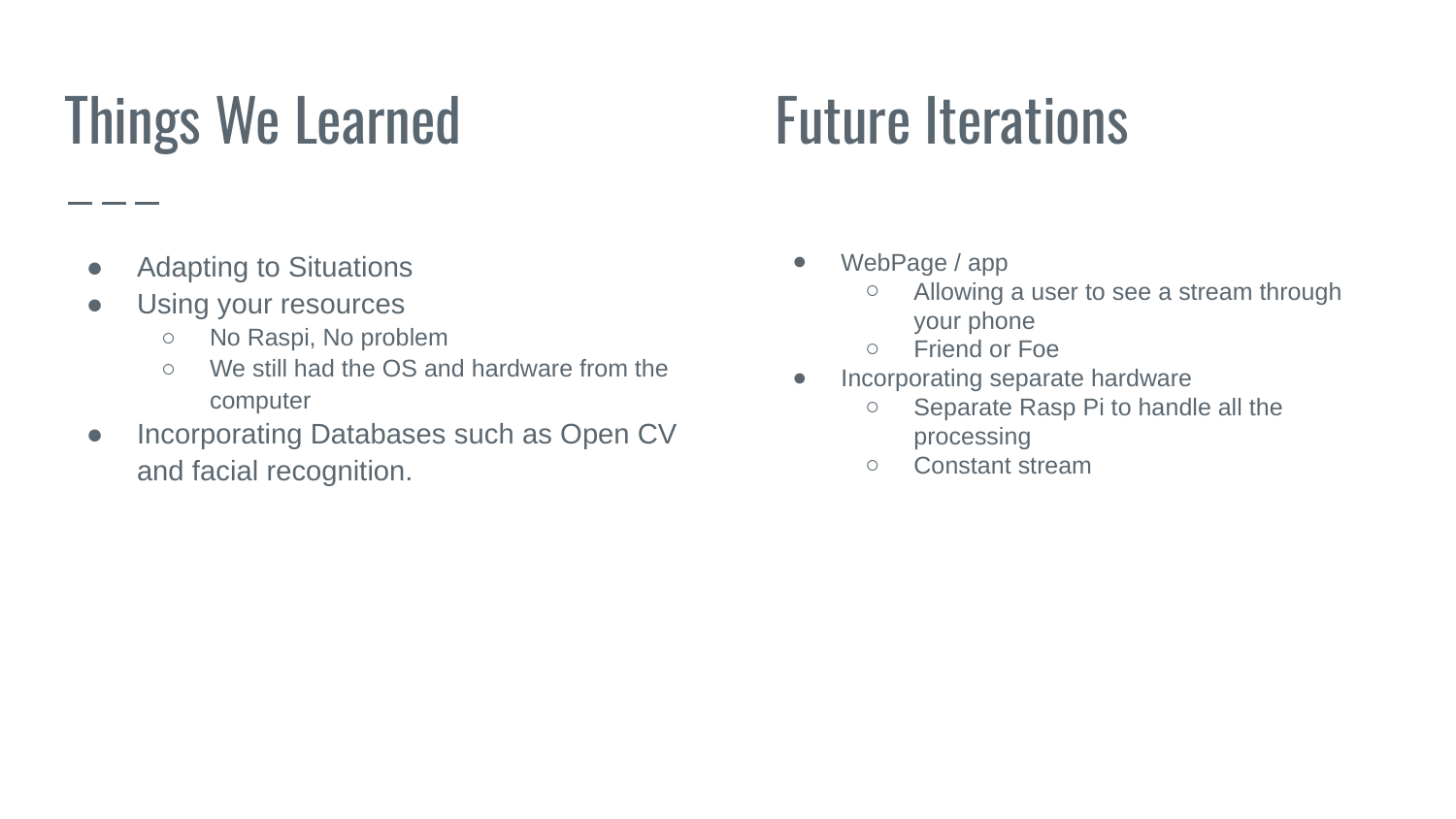

# Things We Learned
Future Iterations
Adapting to Situations
Using your resources
No Raspi, No problem
We still had the OS and hardware from the computer
Incorporating Databases such as Open CV and facial recognition.
WebPage / app
Allowing a user to see a stream through your phone
Friend or Foe
Incorporating separate hardware
Separate Rasp Pi to handle all the processing
Constant stream